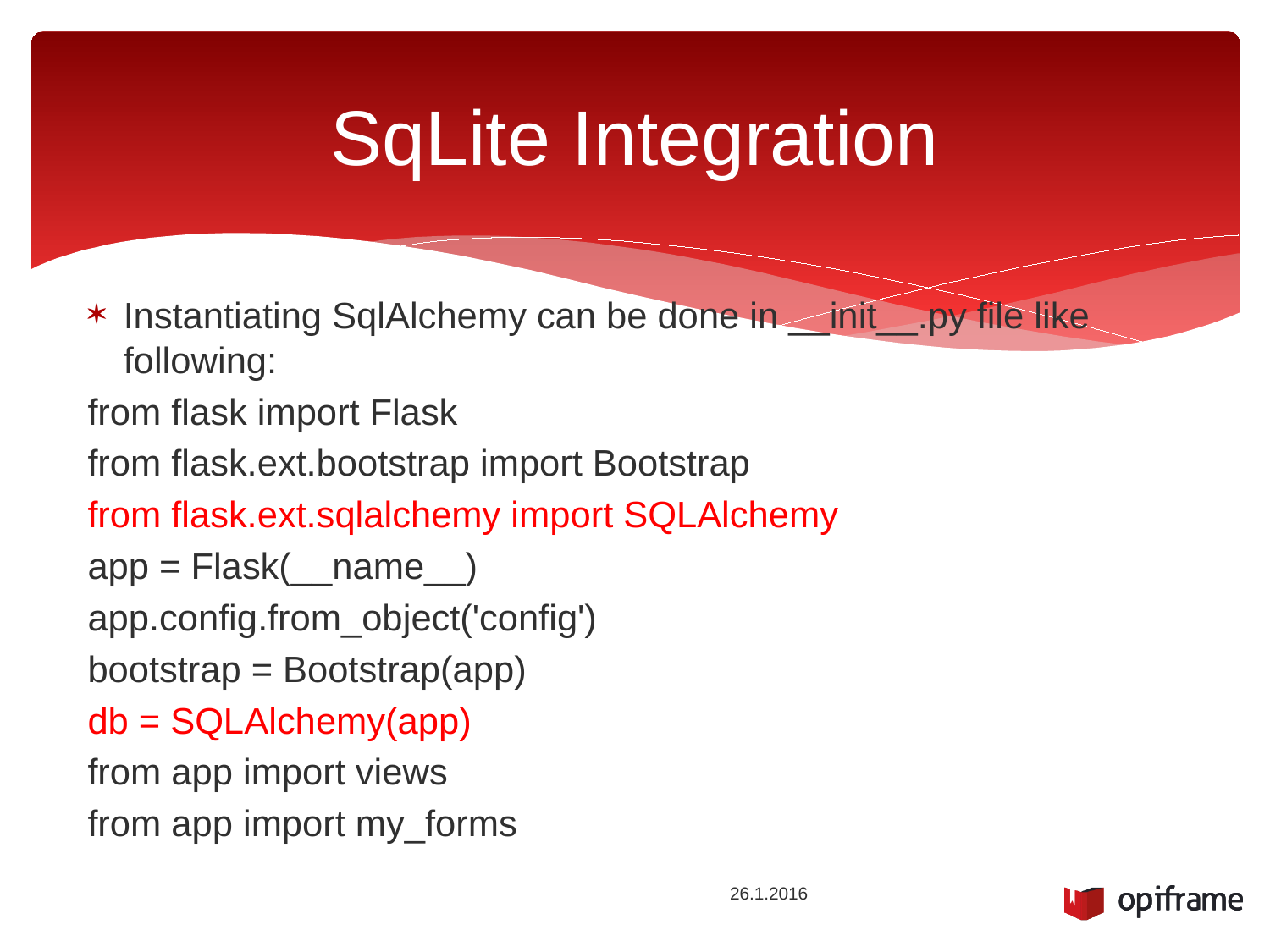

# SqLite Integration
Instantiating SqlAlchemy can be done in __init__.py file like following:
from flask import Flask
from flask.ext.bootstrap import Bootstrap
from flask.ext.sqlalchemy import SQLAlchemy
app = Flask(__name__)
app.config.from_object('config')
bootstrap = Bootstrap(app)
db = SQLAlchemy(app)
from app import views
from app import my_forms

26.1.2016